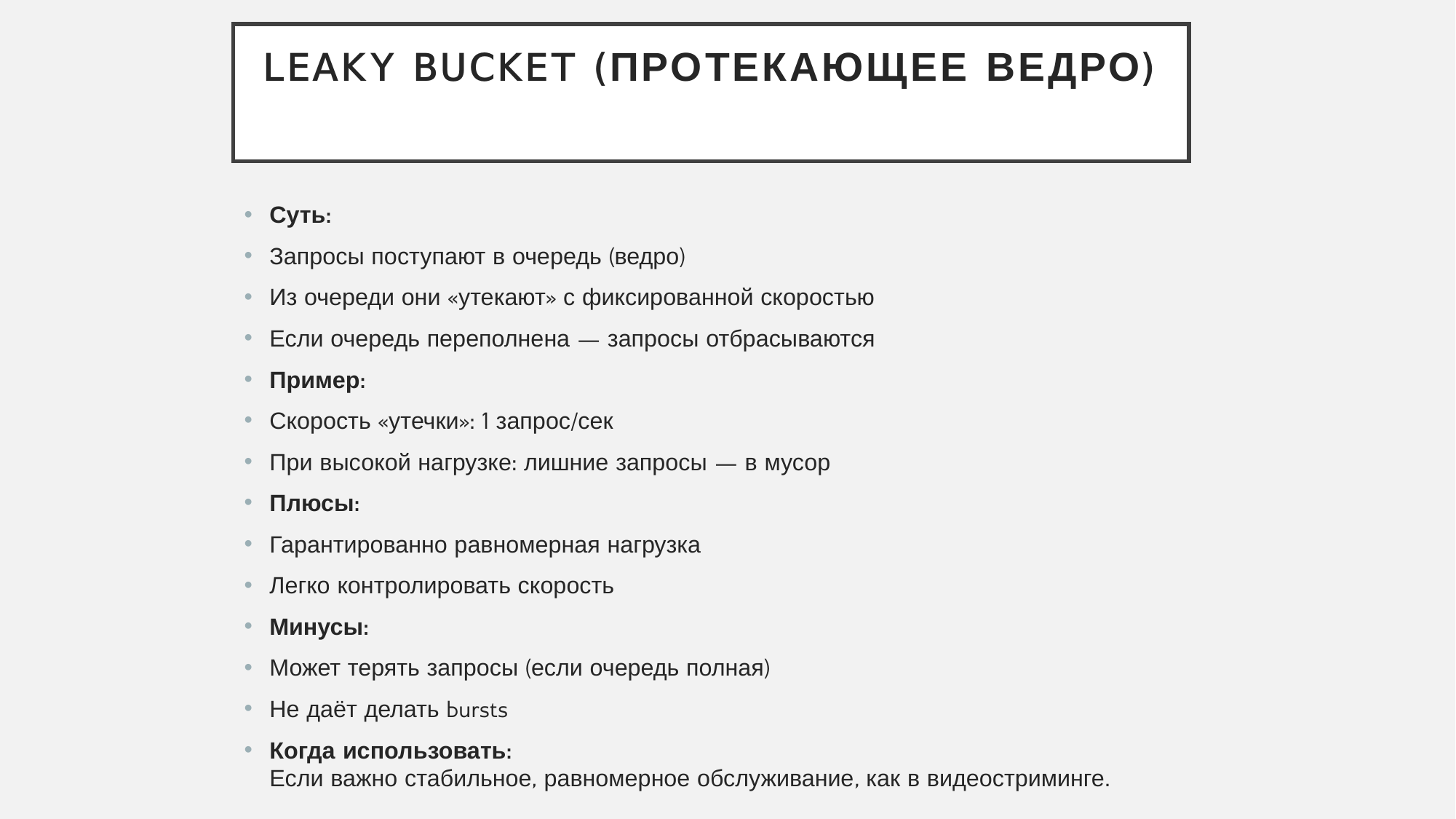

# Leaky Bucket (протекающее ведро)
Суть:
Запросы поступают в очередь (ведро)
Из очереди они «утекают» с фиксированной скоростью
Если очередь переполнена — запросы отбрасываются
Пример:
Скорость «утечки»: 1 запрос/сек
При высокой нагрузке: лишние запросы — в мусор
Плюсы:
Гарантированно равномерная нагрузка
Легко контролировать скорость
Минусы:
Может терять запросы (если очередь полная)
Не даёт делать bursts
Когда использовать:
Если важно стабильное, равномерное обслуживание, как в видеостриминге.